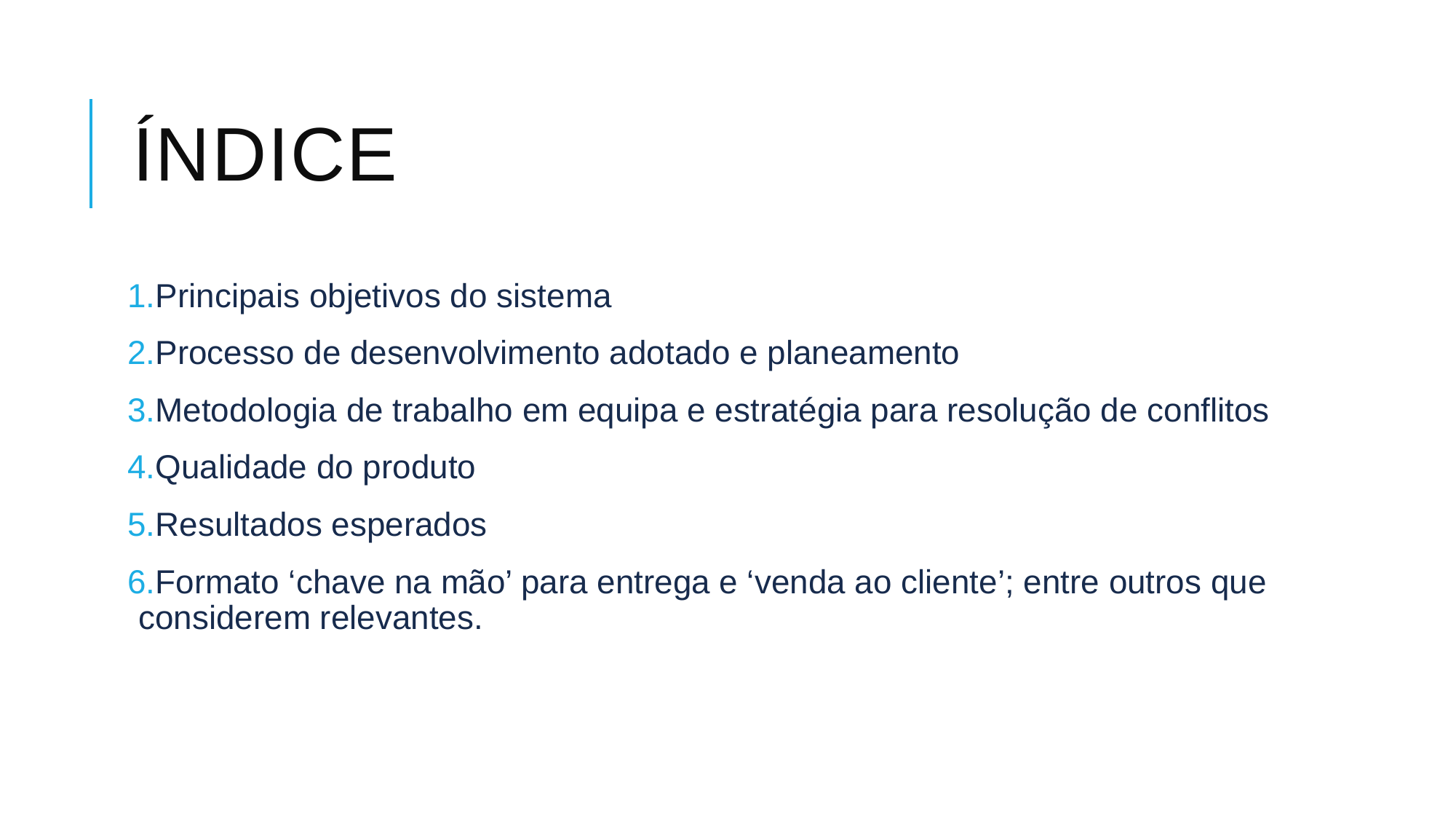

# índice
Principais objetivos do sistema
Processo de desenvolvimento adotado e planeamento
Metodologia de trabalho em equipa e estratégia para resolução de conflitos
Qualidade do produto
Resultados esperados
Formato ‘chave na mão’ para entrega e ‘venda ao cliente’; entre outros que considerem relevantes.